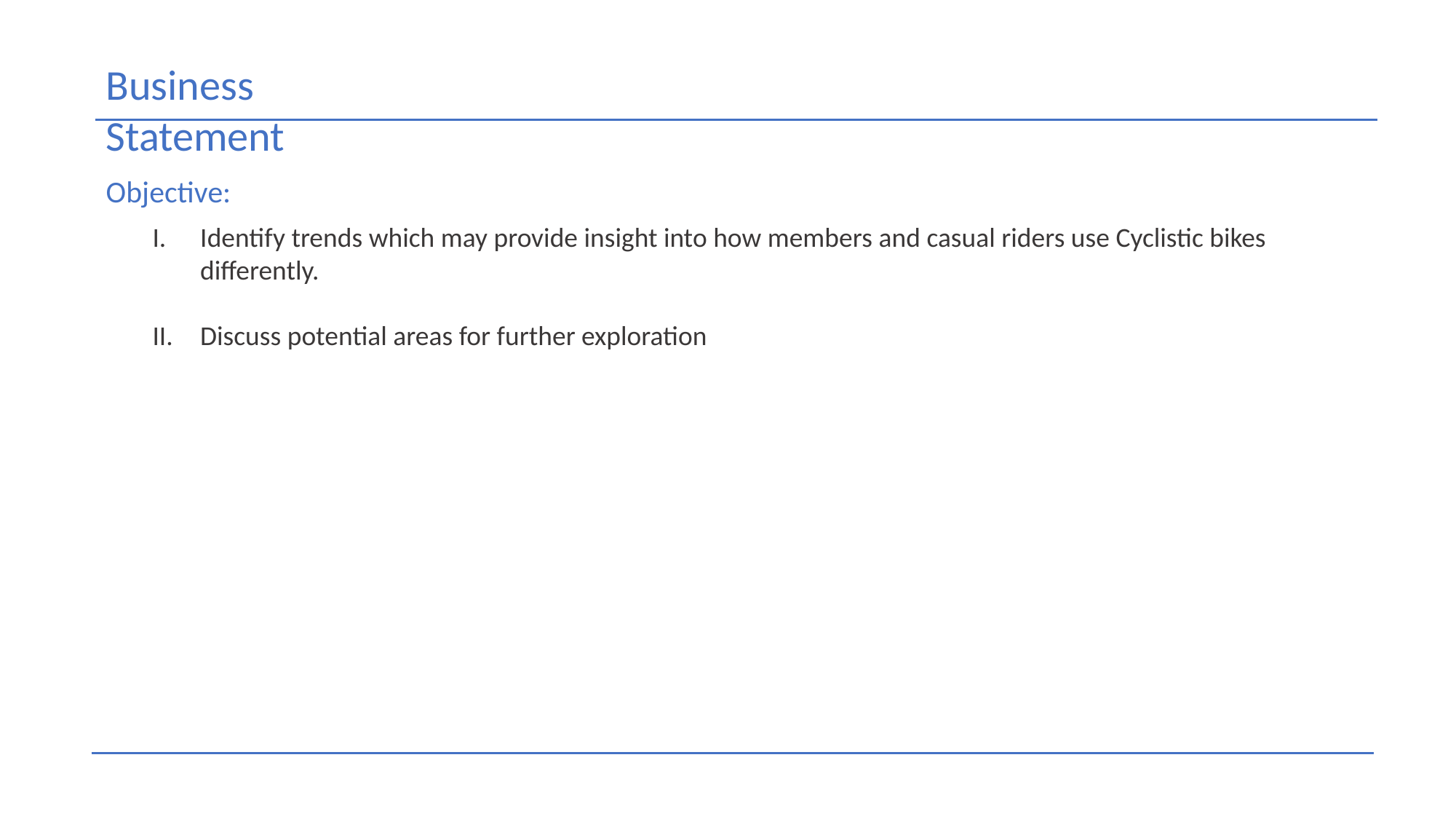

Business Statement
Objective:
Identify trends which may provide insight into how members and casual riders use Cyclistic bikes differently.

Discuss potential areas for further exploration